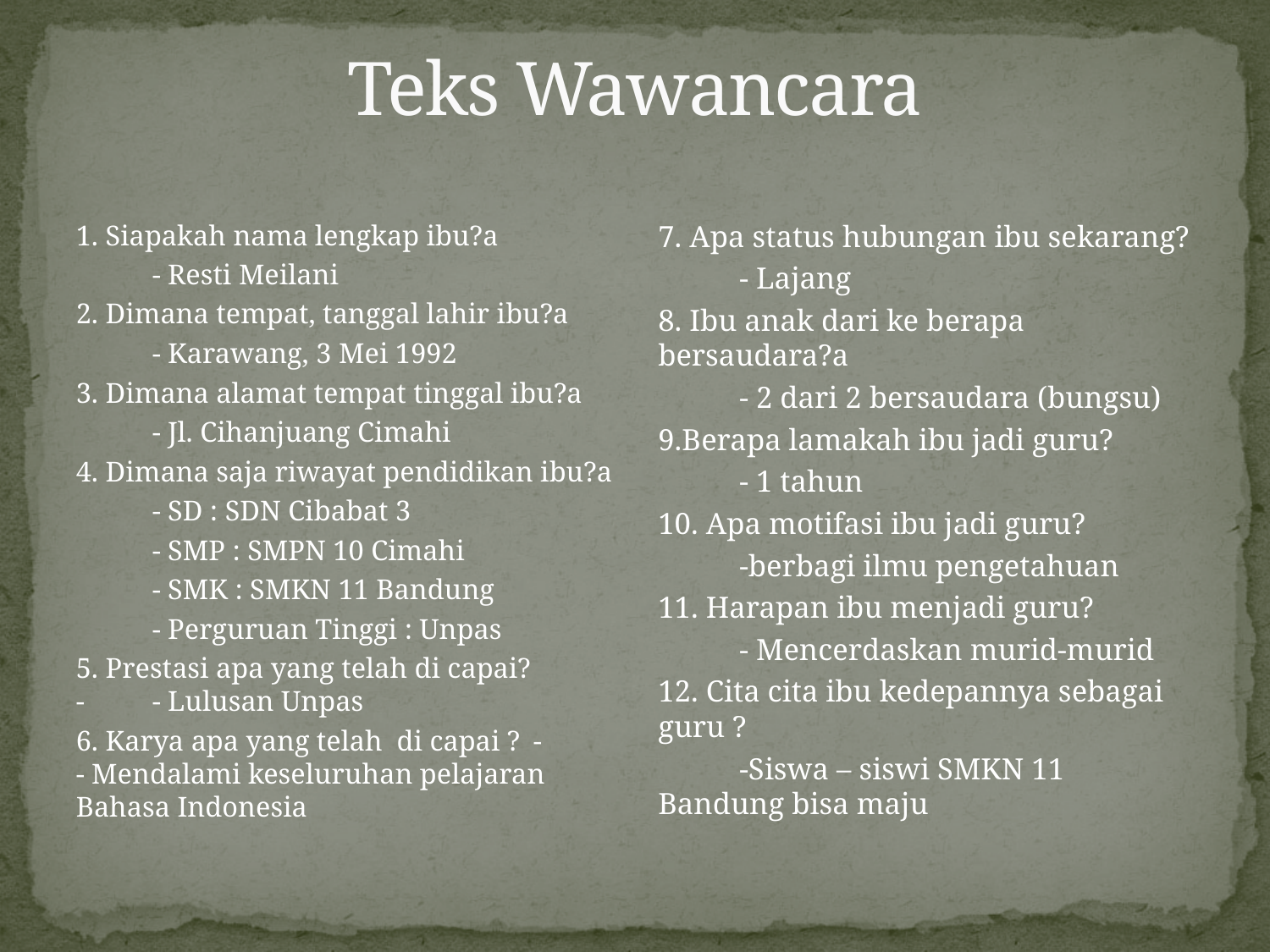

# Teks Wawancara
1. Siapakah nama lengkap ibu?a
	- Resti Meilani
2. Dimana tempat, tanggal lahir ibu?a
	- Karawang, 3 Mei 1992
3. Dimana alamat tempat tinggal ibu?a
	- Jl. Cihanjuang Cimahi
4. Dimana saja riwayat pendidikan ibu?a
	- SD : SDN Cibabat 3
	- SMP : SMPN 10 Cimahi
	- SMK : SMKN 11 Bandung
	- Perguruan Tinggi : Unpas
5. Prestasi apa yang telah di capai? 	-	- Lulusan Unpas
6. Karya apa yang telah  di capai ? 	-	- Mendalami keseluruhan pelajaran Bahasa Indonesia
7. Apa status hubungan ibu sekarang?
	- Lajang
8. Ibu anak dari ke berapa bersaudara?a
	- 2 dari 2 bersaudara (bungsu)
9.Berapa lamakah ibu jadi guru?
	- 1 tahun
10. Apa motifasi ibu jadi guru?
	-berbagi ilmu pengetahuan
11. Harapan ibu menjadi guru?
	- Mencerdaskan murid-murid
12. Cita cita ibu kedepannya sebagai guru ?
	-Siswa – siswi SMKN 11 Bandung bisa maju